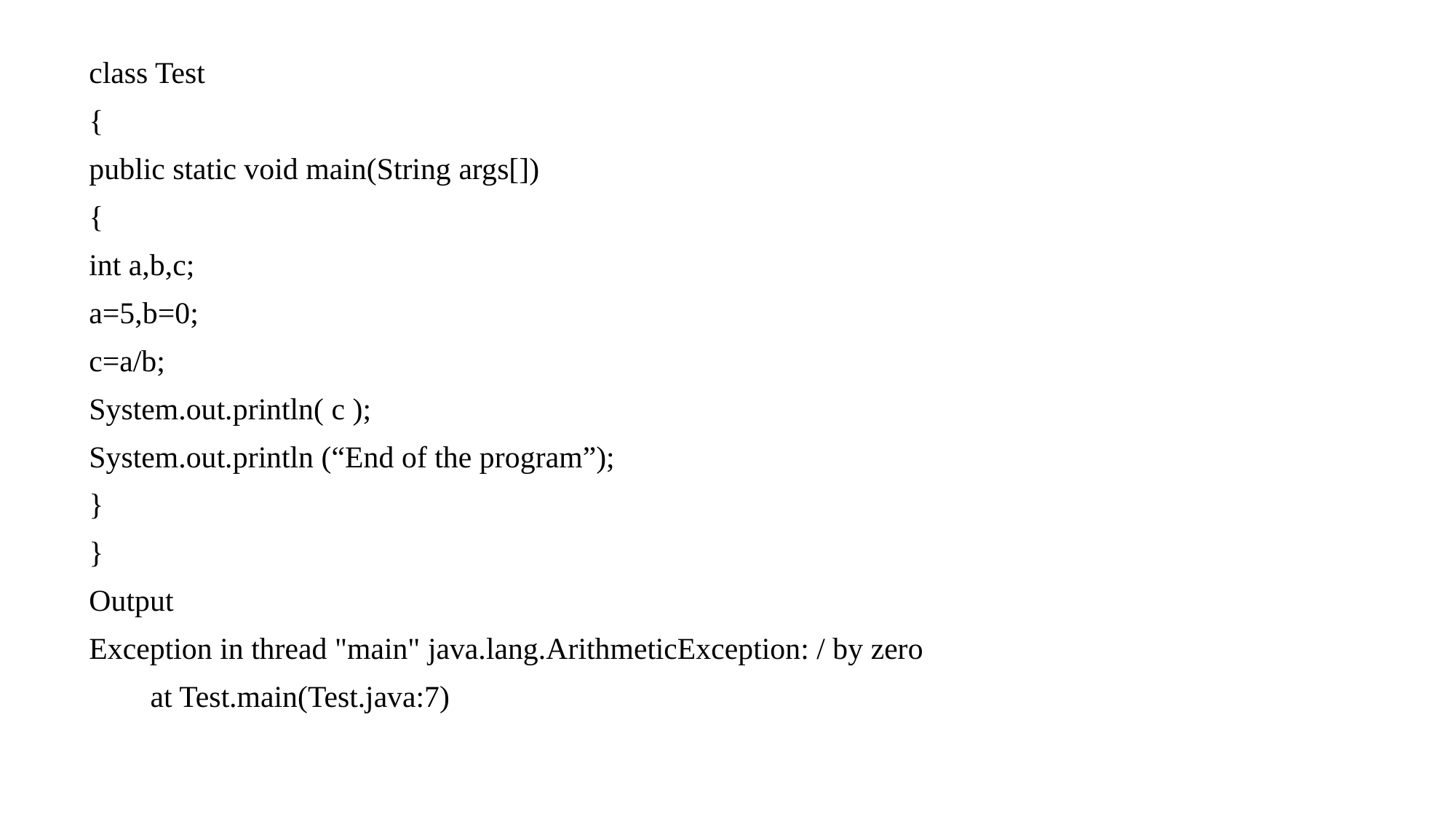

class Test
{
public static void main(String args[])
{
int a,b,c;
a=5,b=0;
c=a/b;
System.out.println( c );
System.out.println (“End of the program”);
}
}
Output
Exception in thread "main" java.lang.ArithmeticException: / by zero
        at Test.main(Test.java:7)